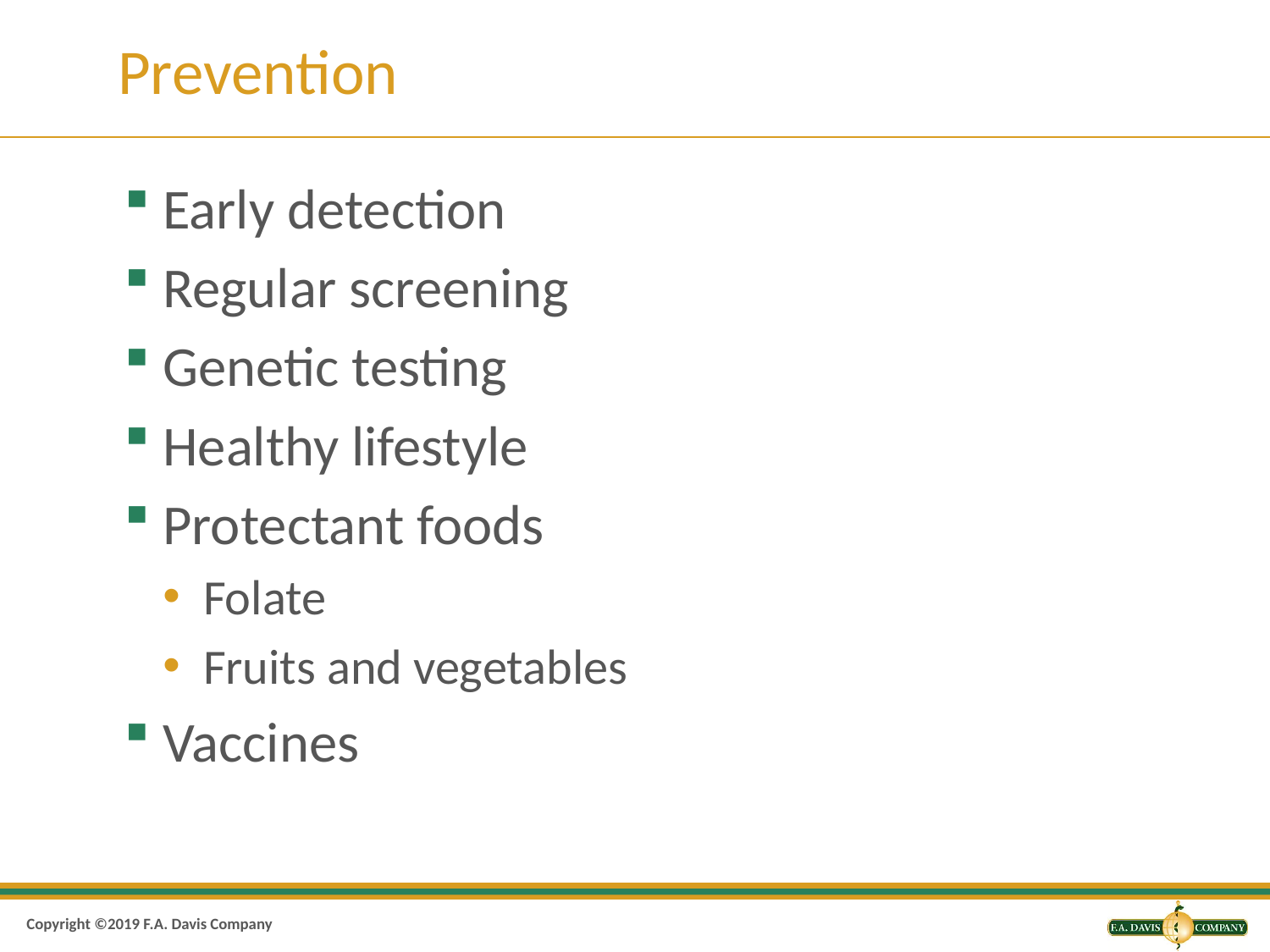

# Prevention
Early detection
Regular screening
Genetic testing
Healthy lifestyle
Protectant foods
Folate
Fruits and vegetables
Vaccines